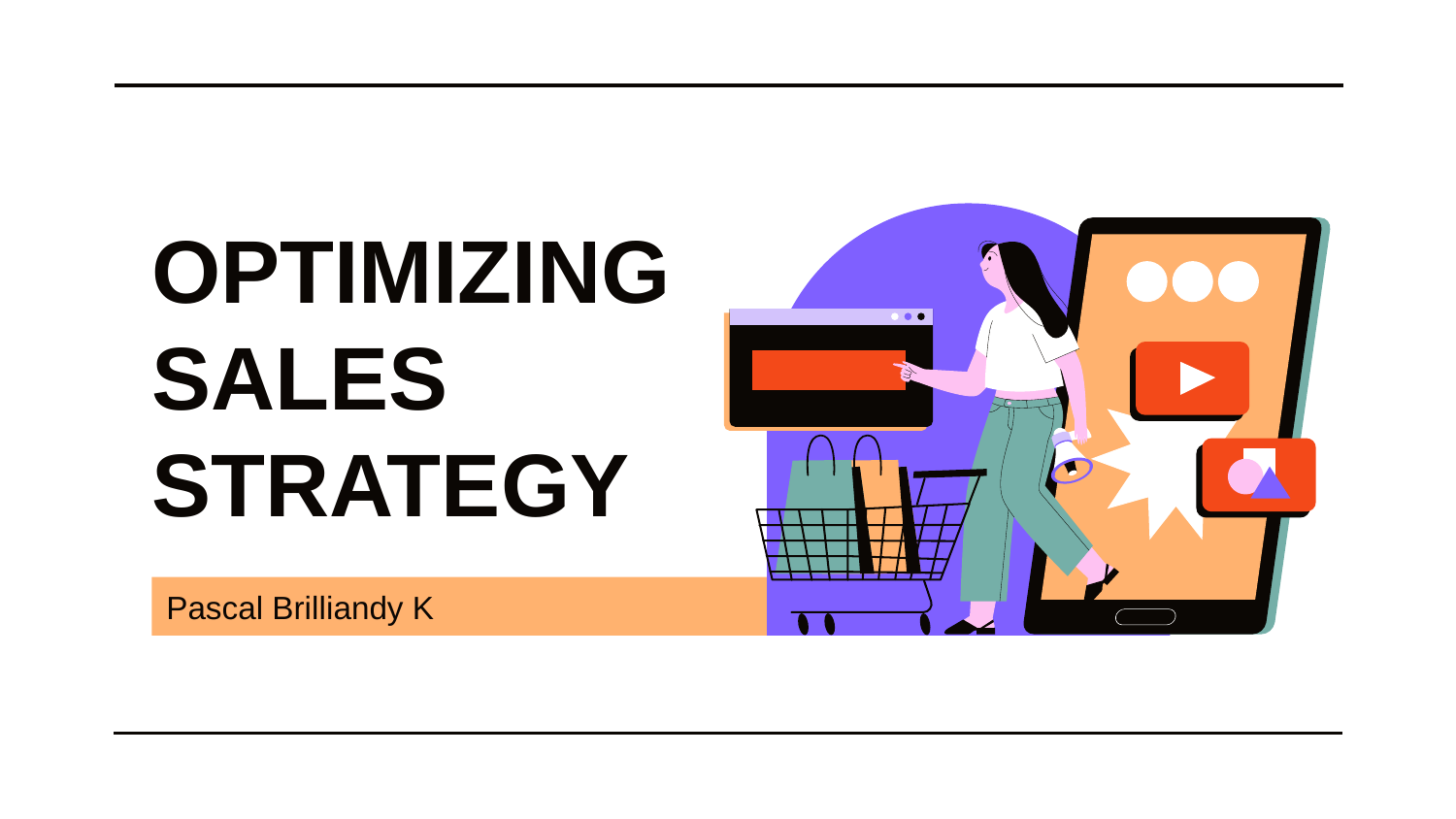

# OPTIMIZING SALES STRATEGY

Pascal Brilliandy K